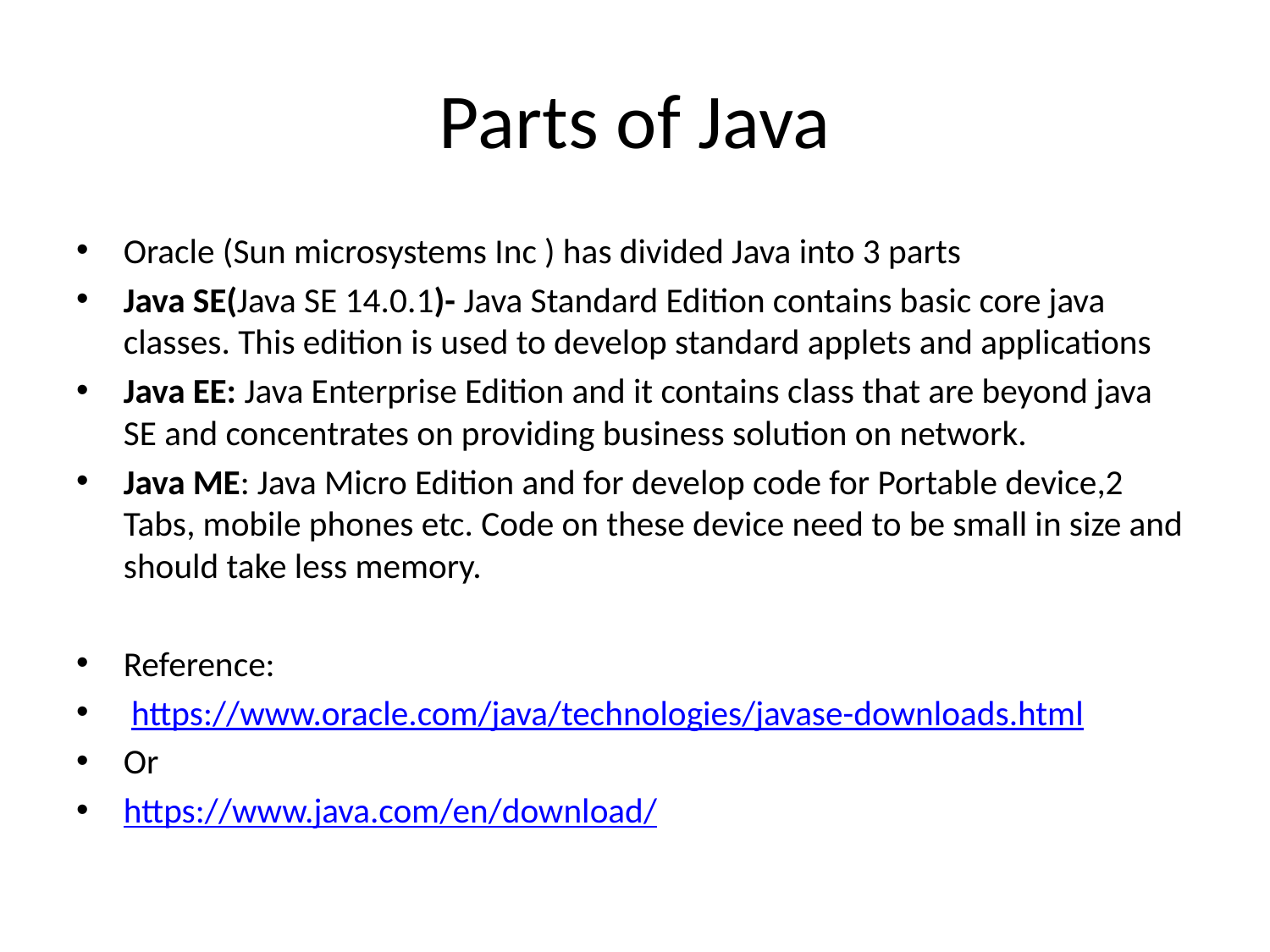

# Parts of Java
Oracle (Sun microsystems Inc ) has divided Java into 3 parts
Java SE(Java SE 14.0.1)- Java Standard Edition contains basic core java classes. This edition is used to develop standard applets and applications
Java EE: Java Enterprise Edition and it contains class that are beyond java SE and concentrates on providing business solution on network.
Java ME: Java Micro Edition and for develop code for Portable device,2 Tabs, mobile phones etc. Code on these device need to be small in size and should take less memory.

Reference:
 https://www.oracle.com/java/technologies/javase-downloads.html
Or
https://www.java.com/en/download/